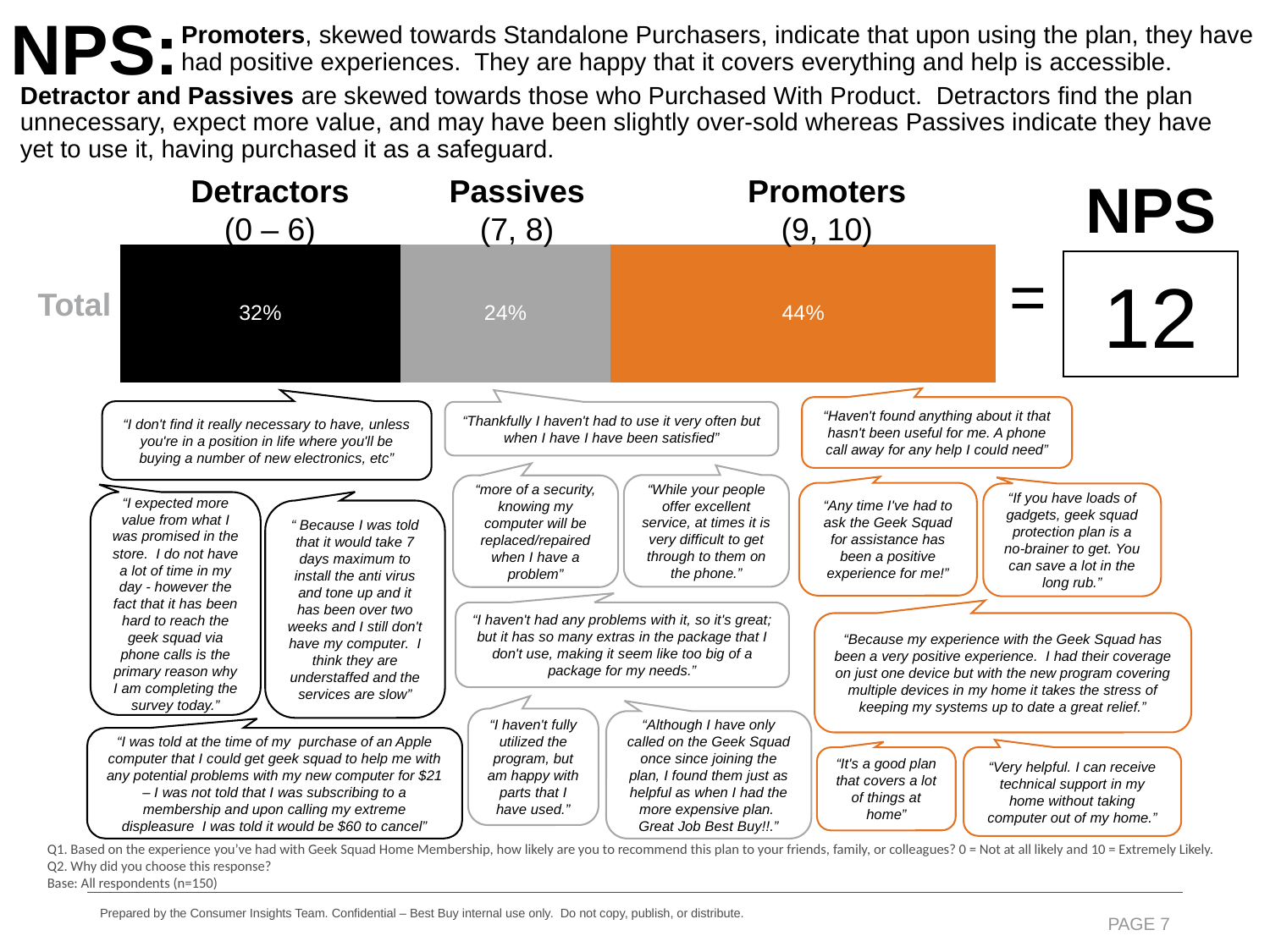

# Promoters, skewed towards Standalone Purchasers, indicate that upon using the plan, they have had positive experiences.  They are happy that it covers everything and help is accessible.
NPS:
Detractor and Passives are skewed towards those who Purchased With Product.  Detractors find the plan unnecessary, expect more value, and may have been slightly over-sold whereas Passives indicate they have yet to use it, having purchased it as a safeguard.

### Chart

| Category | Detractors | Passives | Promoters |
|---|---|---|---|
NPS
Detractors
(0 – 6)
Promoters
(9, 10)
Passives
(7, 8)
=
12
Total
“Haven't found anything about it that hasn't been useful for me. A phone call away for any help I could need”
“I don't find it really necessary to have, unless you're in a position in life where you'll be buying a number of new electronics, etc”
“Thankfully I haven't had to use it very often but when I have I have been satisfied”
“While your people offer excellent service, at times it is very difficult to get through to them on the phone.”
“more of a security, knowing my computer will be replaced/repaired when I have a problem”
“Any time I've had to ask the Geek Squad for assistance has been a positive experience for me!”
“If you have loads of gadgets, geek squad protection plan is a no-brainer to get. You can save a lot in the long rub.”
“I expected more value from what I was promised in the store.  I do not have a lot of time in my day - however the fact that it has been hard to reach the geek squad via phone calls is the primary reason why I am completing the survey today.”
“ Because I was told that it would take 7 days maximum to install the anti virus and tone up and it has been over two weeks and I still don't have my computer.  I think they are understaffed and the services are slow”
“I haven't had any problems with it, so it's great; but it has so many extras in the package that I don't use, making it seem like too big of a package for my needs.”
“Because my experience with the Geek Squad has been a very positive experience.  I had their coverage on just one device but with the new program covering multiple devices in my home it takes the stress of keeping my systems up to date a great relief.”
“I haven't fully utilized the program, but am happy with parts that I have used.”
“Although I have only called on the Geek Squad once since joining the plan, I found them just as helpful as when I had the more expensive plan.  Great Job Best Buy!!.”
“I was told at the time of my  purchase of an Apple computer that I could get geek squad to help me with any potential problems with my new computer for $21 – I was not told that I was subscribing to a membership and upon calling my extreme displeasure  I was told it would be $60 to cancel”
“Very helpful. I can receive technical support in my home without taking computer out of my home.”
“It's a good plan that covers a lot of things at home”
Q1. Based on the experience you’ve had with Geek Squad Home Membership, how likely are you to recommend this plan to your friends, family, or colleagues? 0 = Not at all likely and 10 = Extremely Likely.
Q2. Why did you choose this response?
Base: All respondents (n=150)
Prepared by the Consumer Insights Team. Confidential – Best Buy internal use only.  Do not copy, publish, or distribute.

PAGE 7